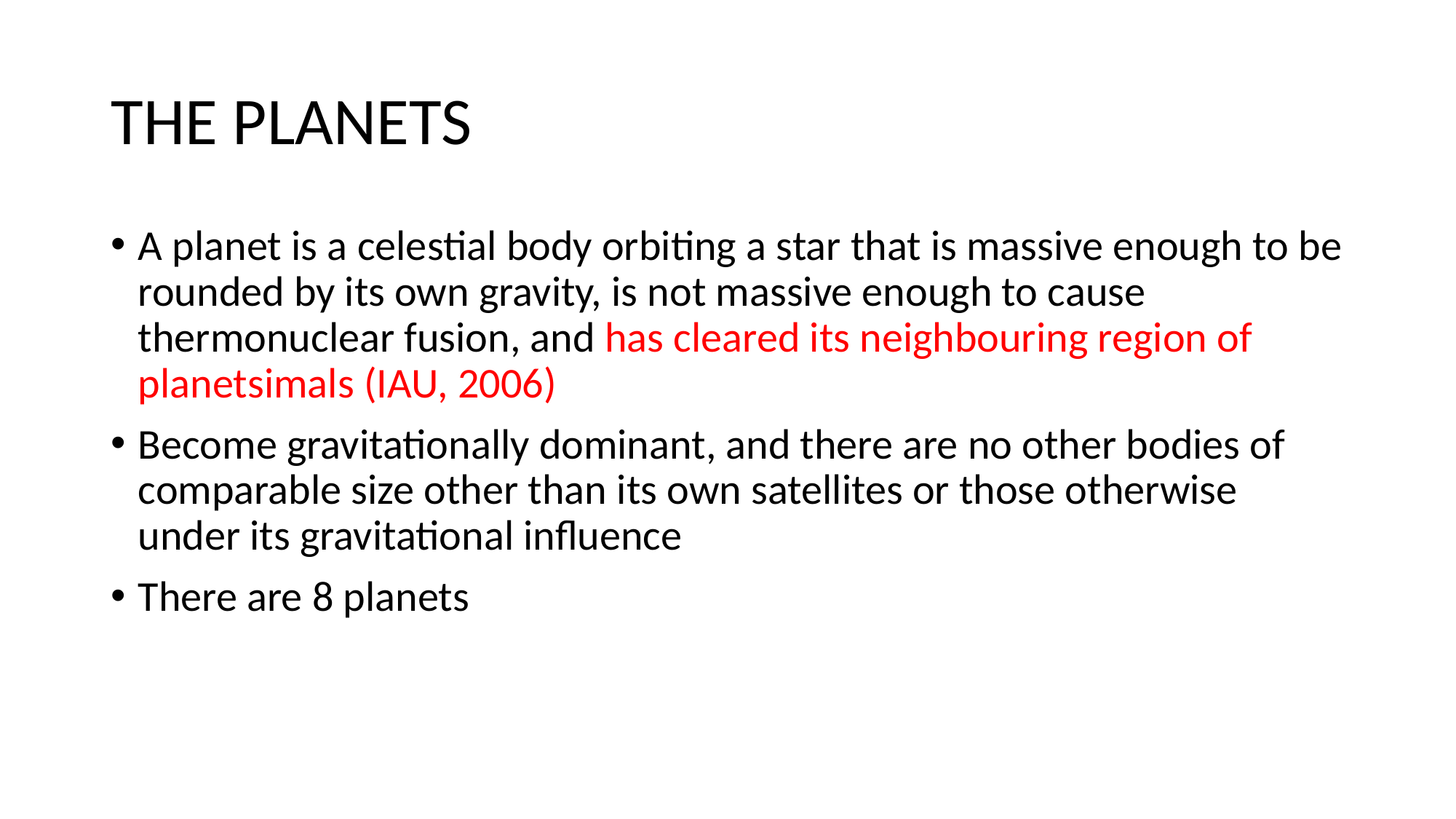

# THE PLANETS
A planet is a celestial body orbiting a star that is massive enough to be rounded by its own gravity, is not massive enough to cause thermonuclear fusion, and has cleared its neighbouring region of planetsimals (IAU, 2006)
Become gravitationally dominant, and there are no other bodies of comparable size other than its own satellites or those otherwise under its gravitational influence
There are 8 planets